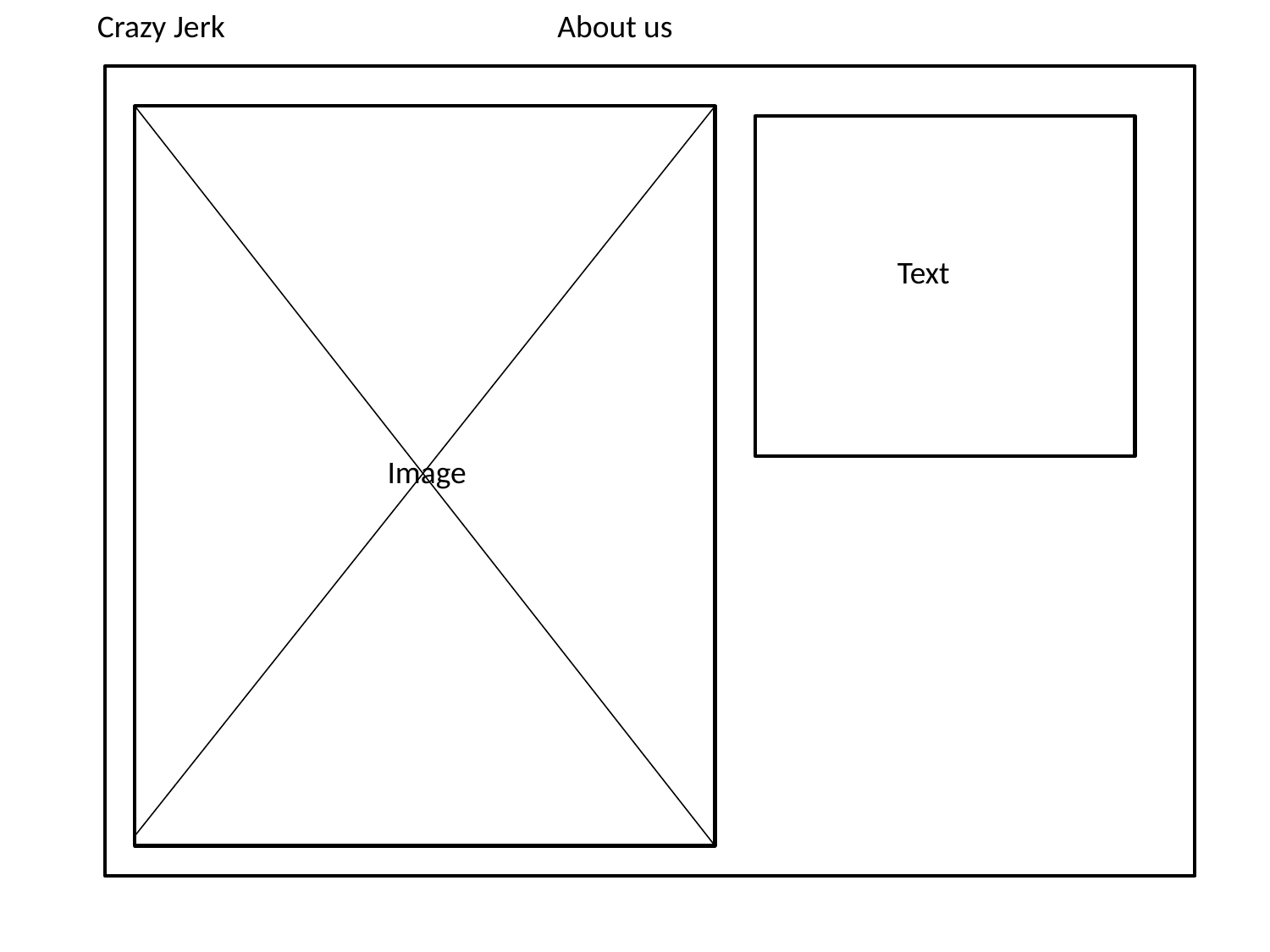

Crazy Jerk
About us
text

Tex
Text
Image